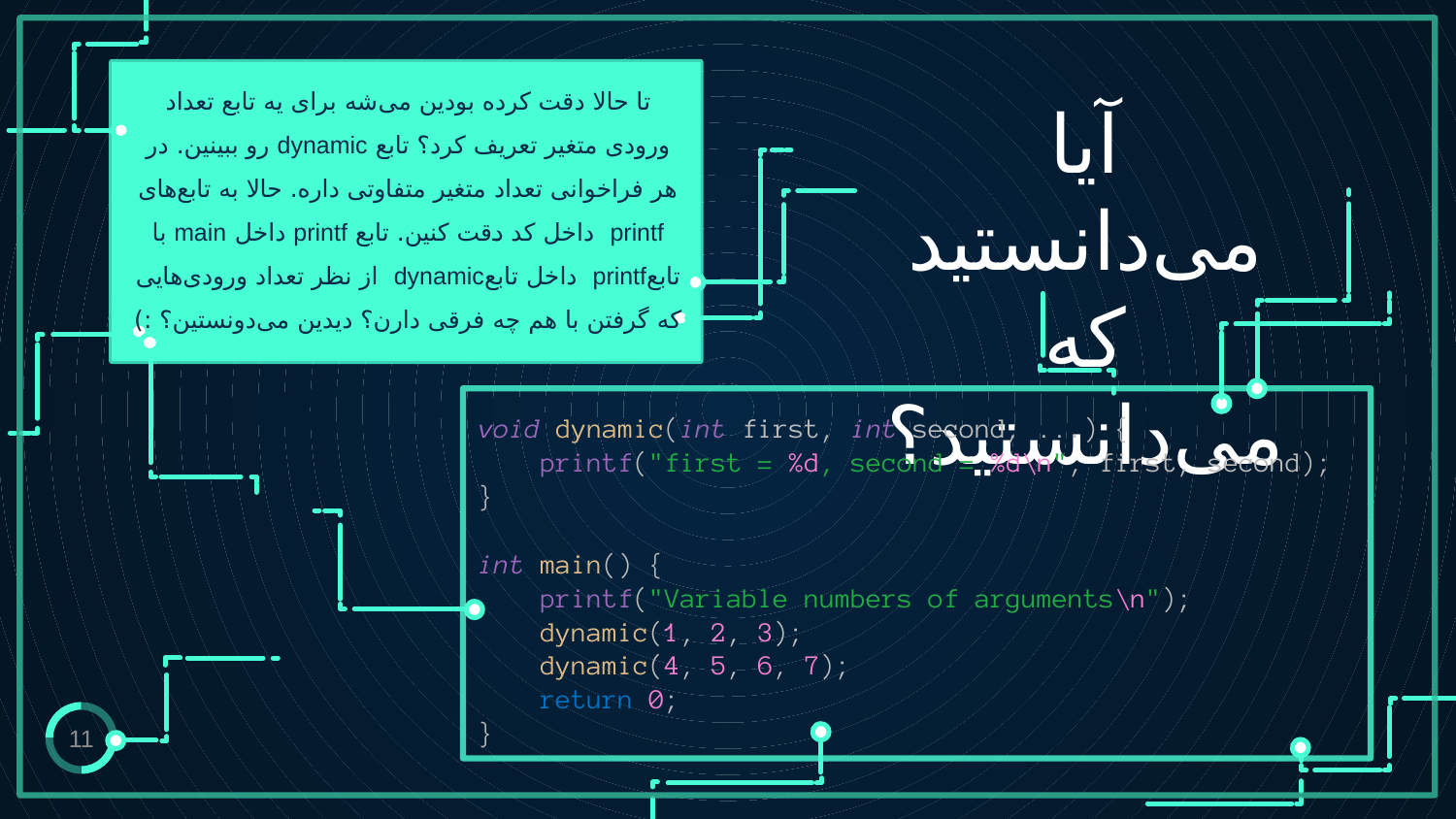

تا حالا دقت کرده بودین می‌شه برای یه تابع تعداد ورودی متغیر تعریف کرد؟ تابع dynamic رو ببینین. در هر فراخوانی تعداد متغیر متفاوتی داره. حالا به تابع‌های printf  داخل کد دقت کنین. تابع printf داخل main با تابعprintf‌  داخل تابعdynamic  از نظر تعداد ورودی‌هایی که گرفتن با هم چه فرقی دارن؟ دیدین می‌دونستین؟ :)
آیا می‌دانستید که می‌دانستید؟
void dynamic(int first, int second, ...) {
    printf("first = %d, second = %d\n", first, second);
}
int main() {
    printf("Variable numbers of arguments\n");
    dynamic(1, 2, 3);
    dynamic(4, 5, 6, 7);
    return 0;
}
11